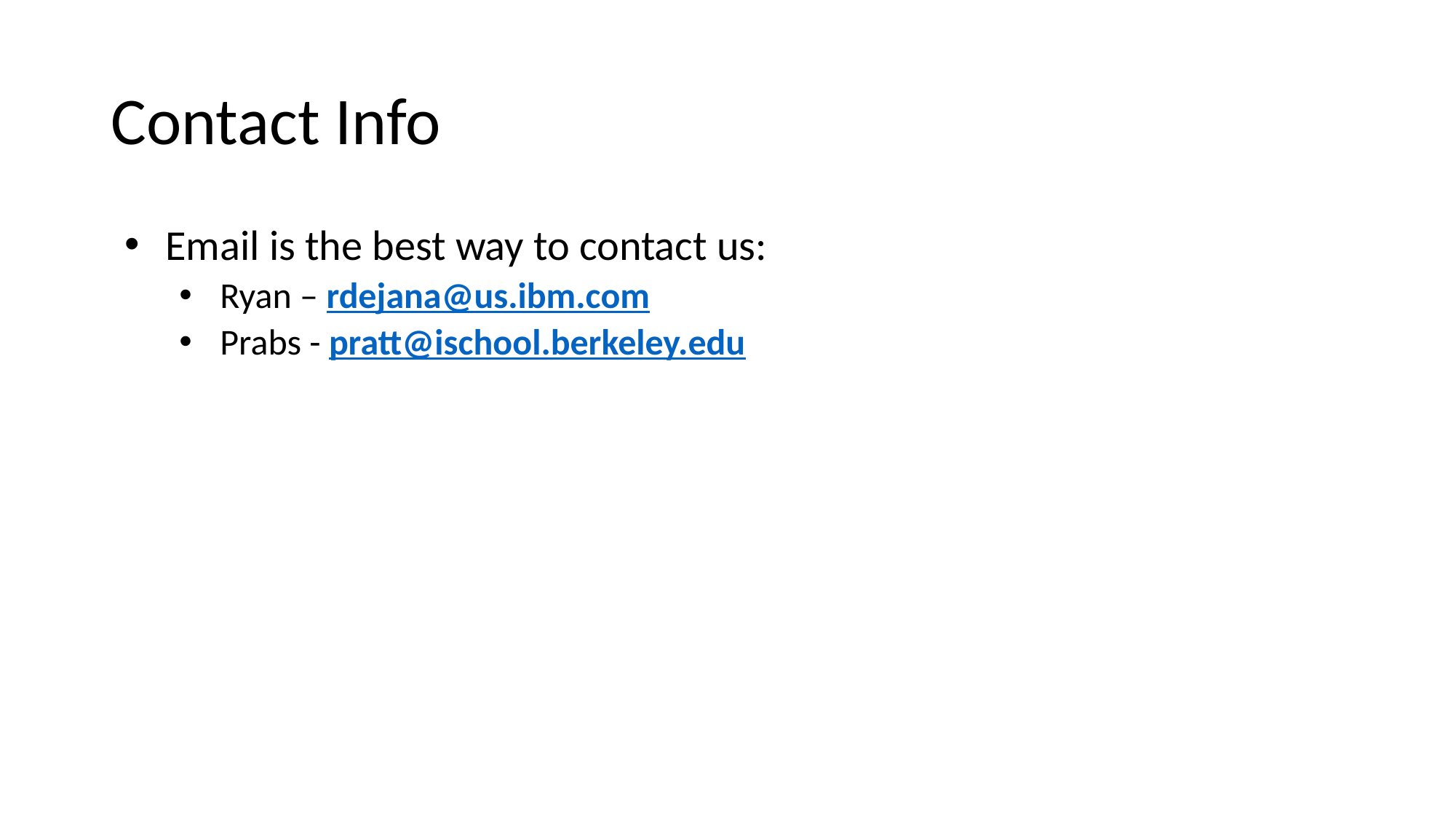

# Contact Info
Email is the best way to contact us:
Ryan – rdejana@us.ibm.com
Prabs - pratt@ischool.berkeley.edu